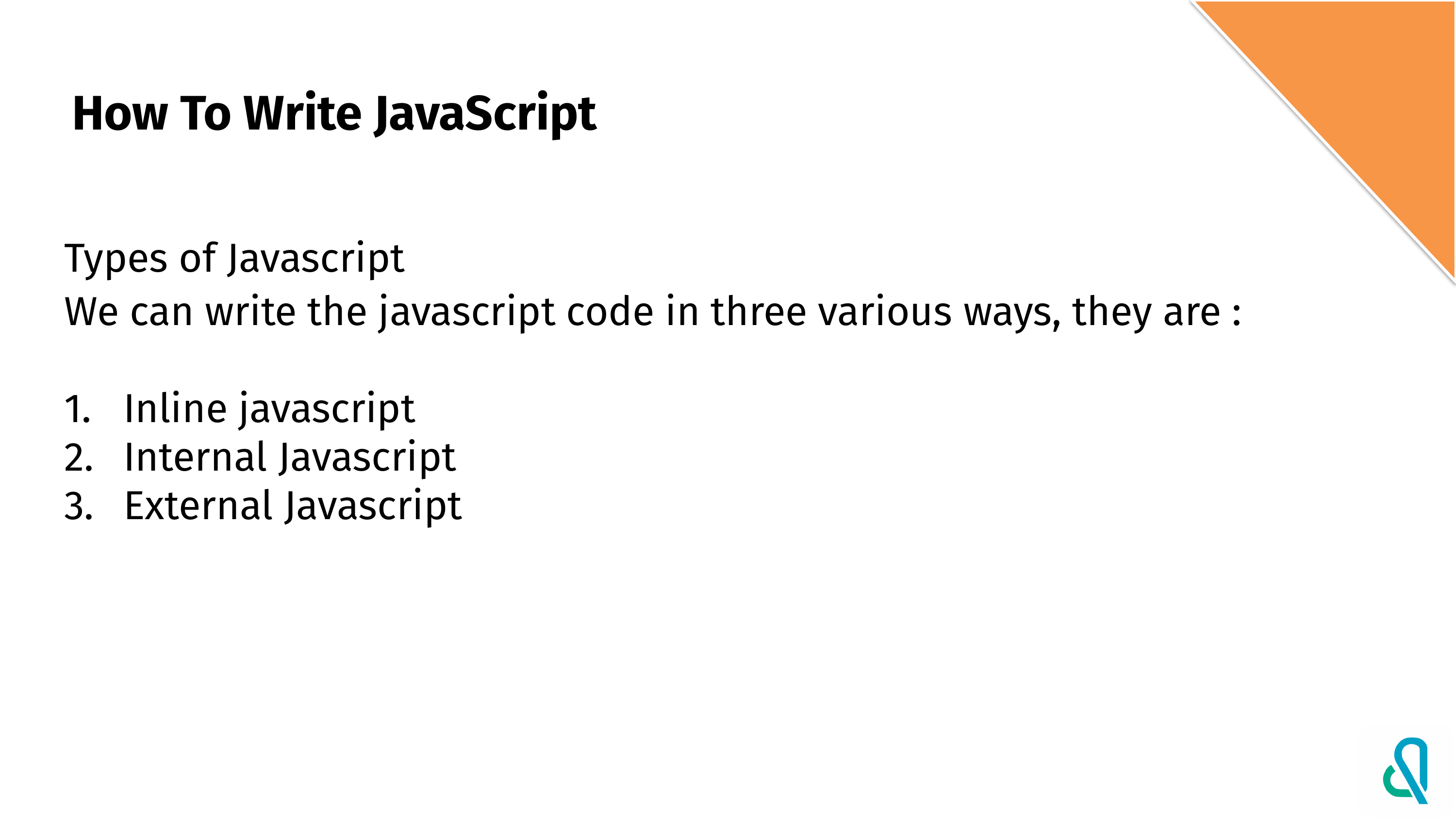

How To Write JavaScript
Types of Javascript
We can write the javascript code in three various ways, they are :

Inline javascript
Internal Javascript
External Javascript